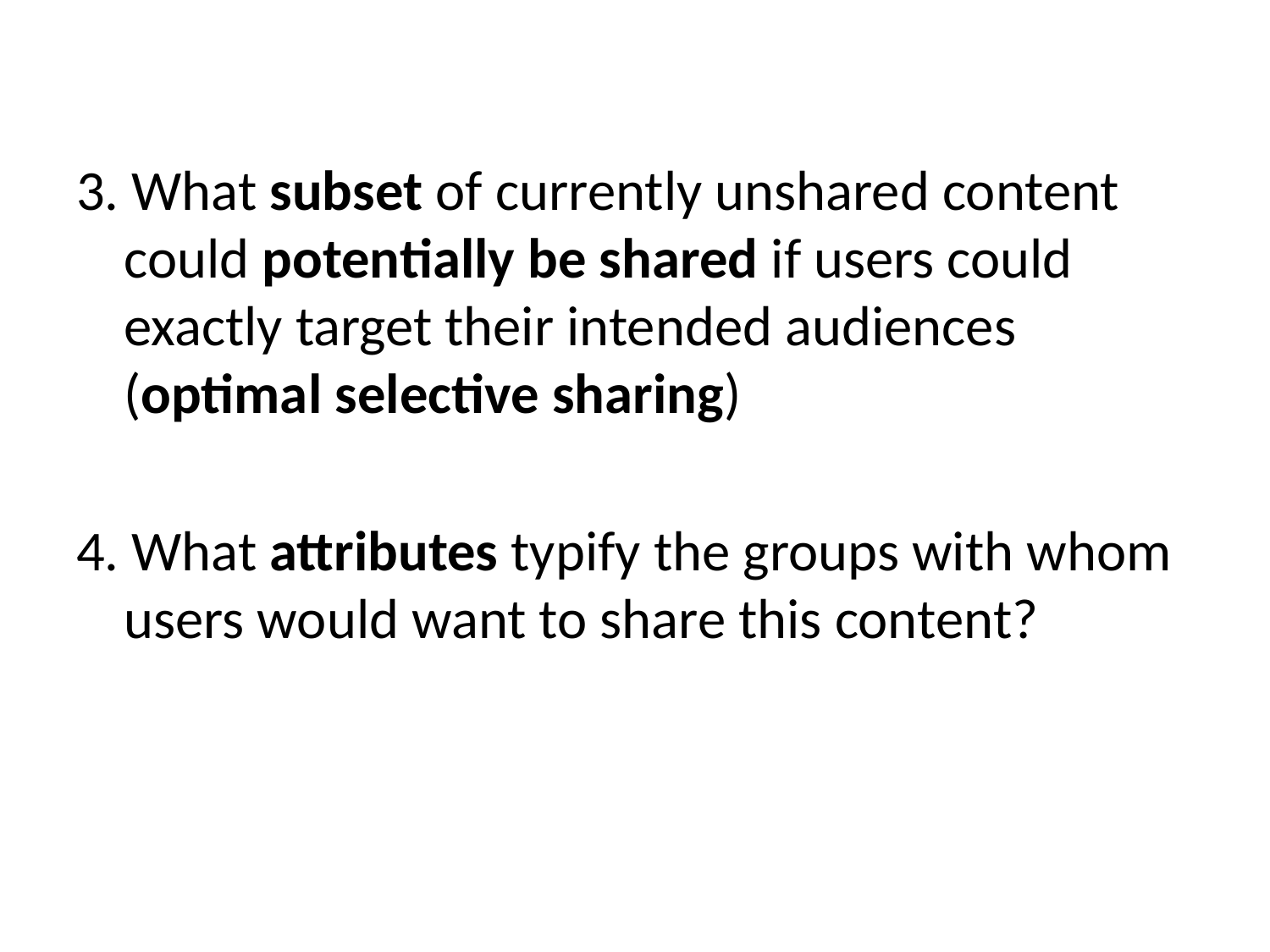

3. What subset of currently unshared content could potentially be shared if users could exactly target their intended audiences (optimal selective sharing)

4. What attributes typify the groups with whom users would want to share this content?